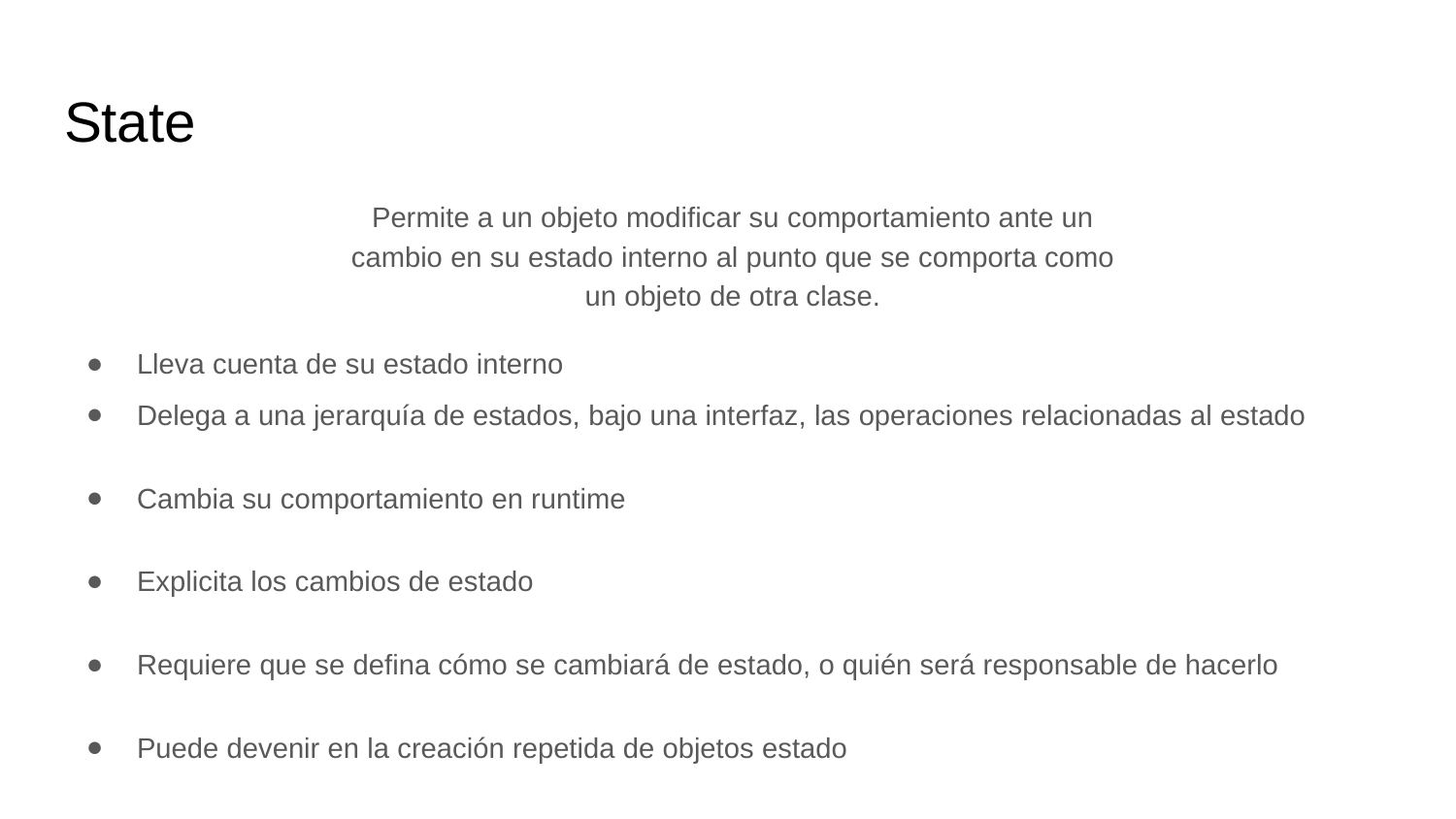

# State
Permite a un objeto modificar su comportamiento ante un cambio en su estado interno al punto que se comporta como un objeto de otra clase.
Lleva cuenta de su estado interno
Delega a una jerarquía de estados, bajo una interfaz, las operaciones relacionadas al estado
Cambia su comportamiento en runtime
Explicita los cambios de estado
Requiere que se defina cómo se cambiará de estado, o quién será responsable de hacerlo
Puede devenir en la creación repetida de objetos estado